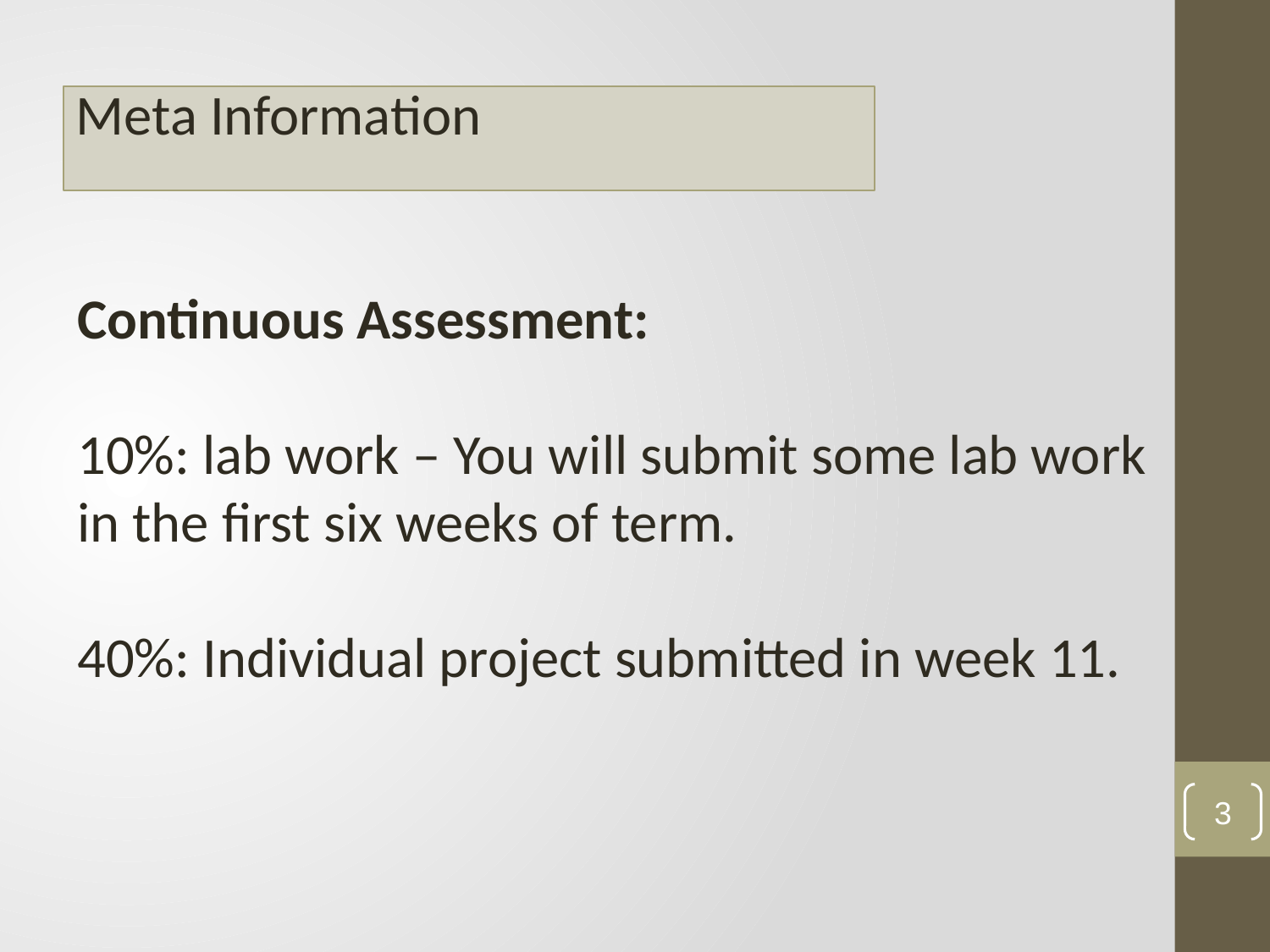

Meta Information
Continuous Assessment:

10%: lab work – You will submit some lab work in the first six weeks of term.

40%: Individual project submitted in week 11.
3